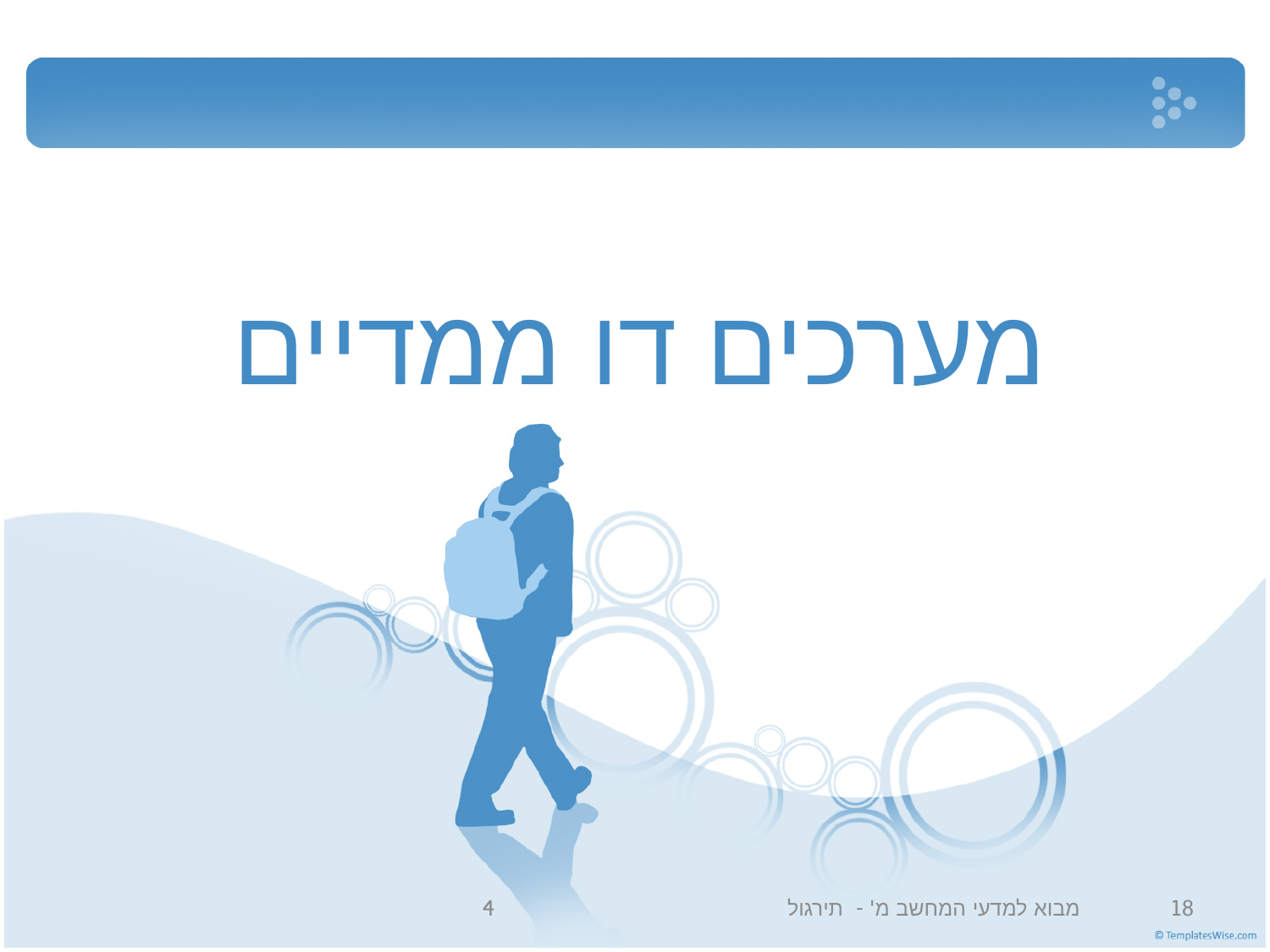

# מערכים דו ממדיים
מבוא למדעי המחשב מ' - תירגול 4
18